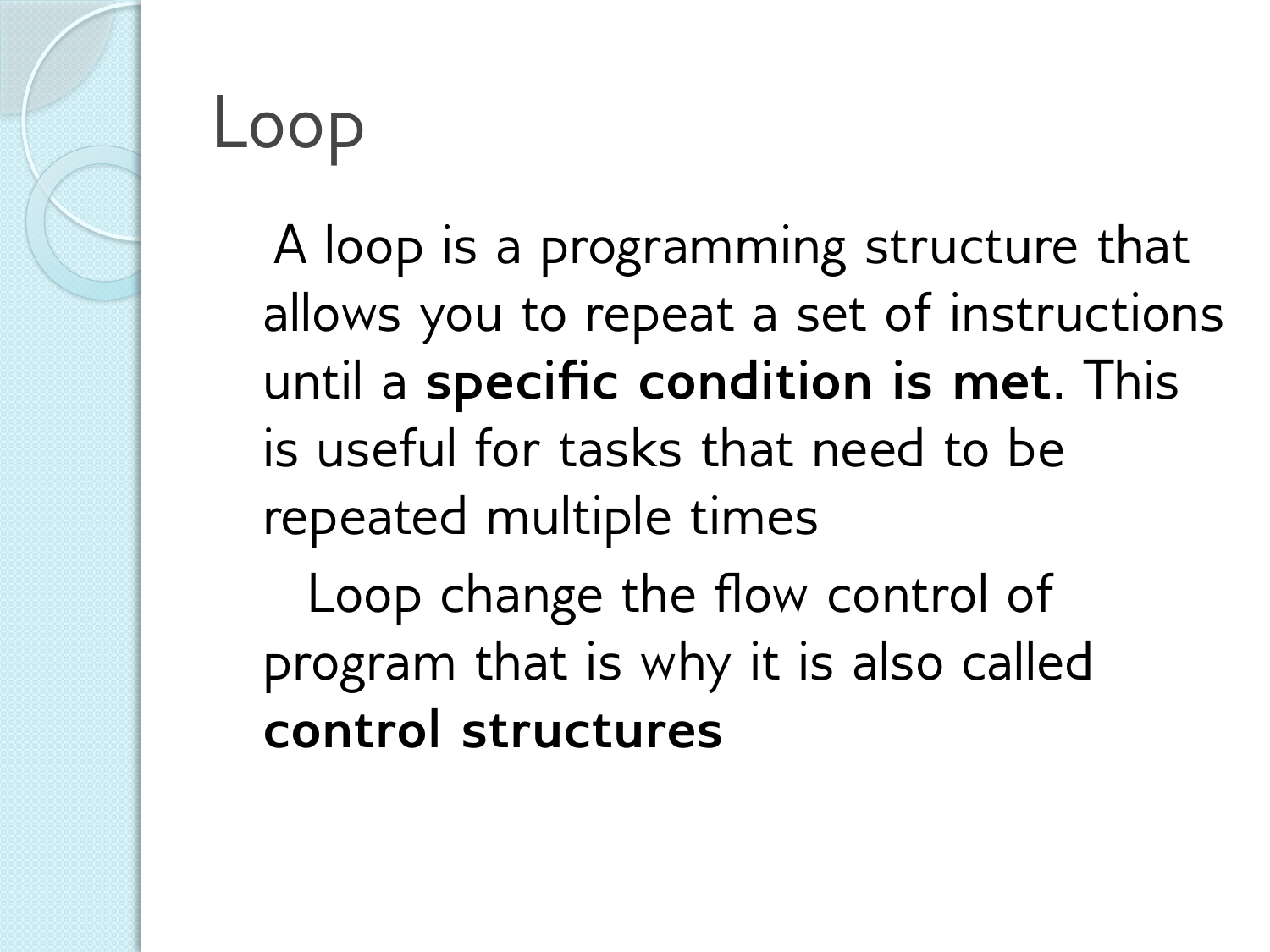

# Loop
   A loop is a programming structure that allows you to repeat a set of instructions until a specific condition is met. This is useful for tasks that need to be repeated multiple times
     Loop change the flow control of program that is why it is also called control structures